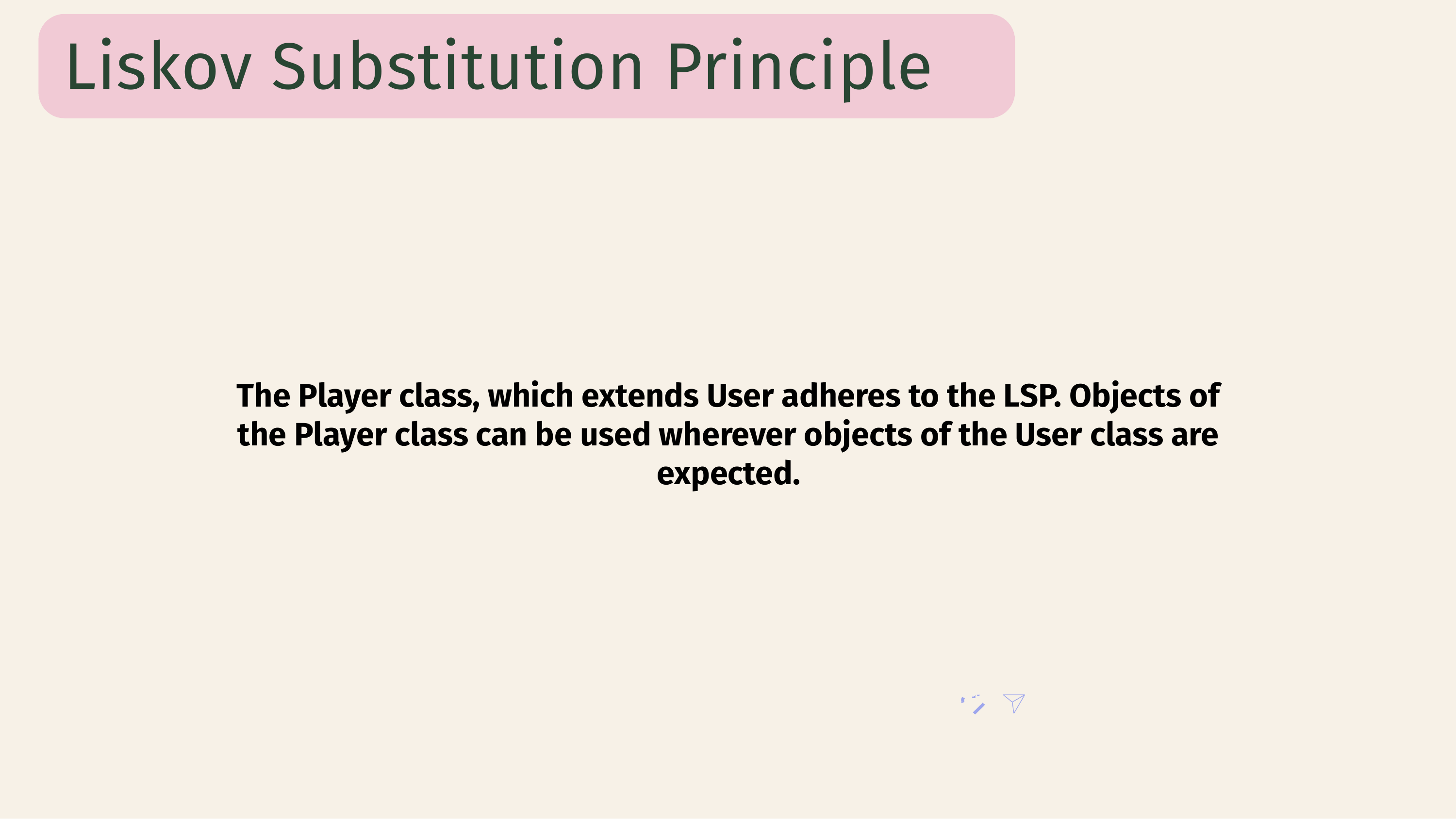

Liskov Substitution Principle

The Player class, which extends User adheres to the LSP. Objects of the Player class can be used wherever objects of the User class are expected.